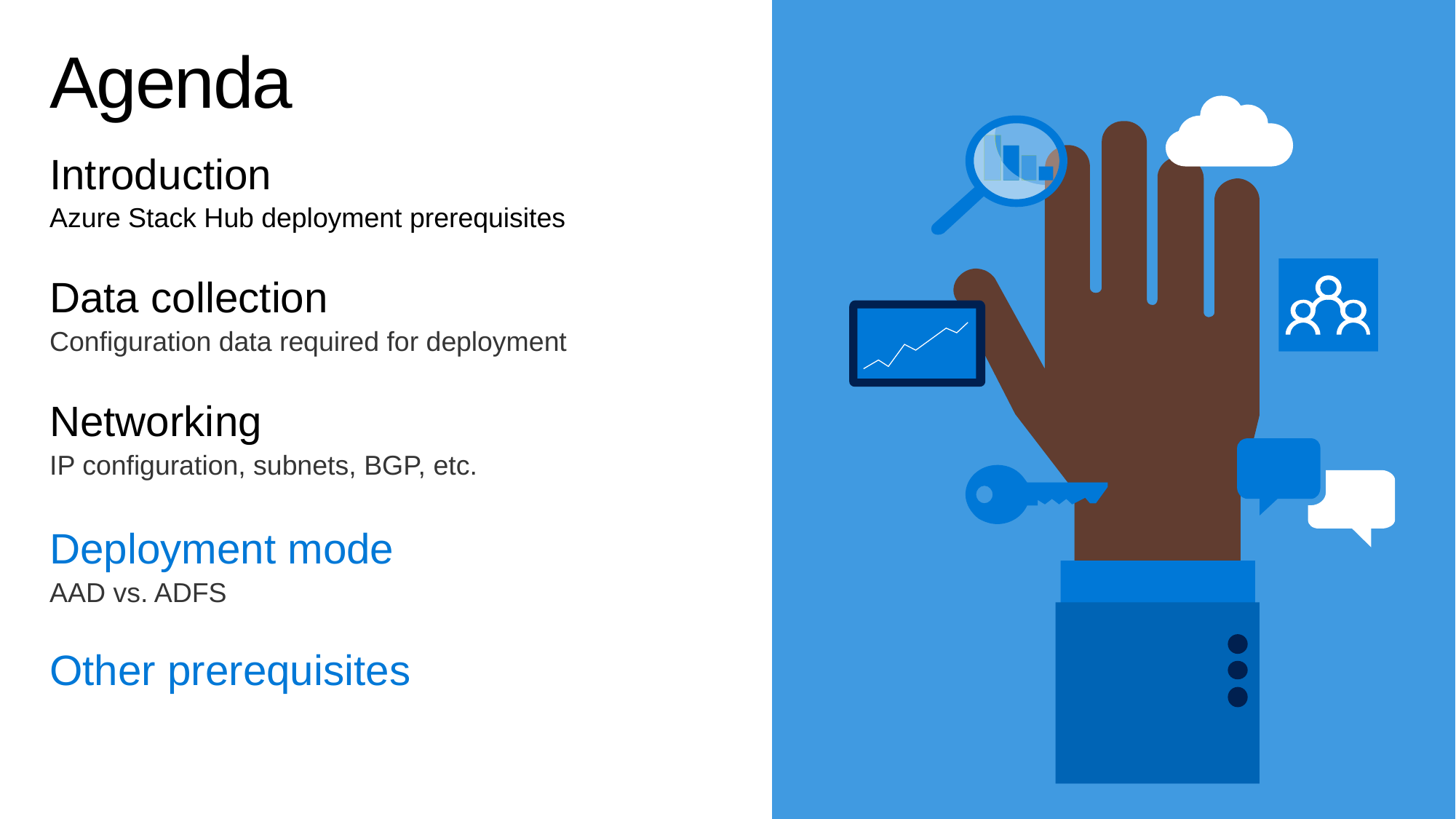

# Agenda
Introduction
Azure Stack Hub deployment prerequisites

Data collection
Configuration data required for deployment

Networking
IP configuration, subnets, BGP, etc.

Deployment mode
AAD vs. ADFS
Other prerequisites